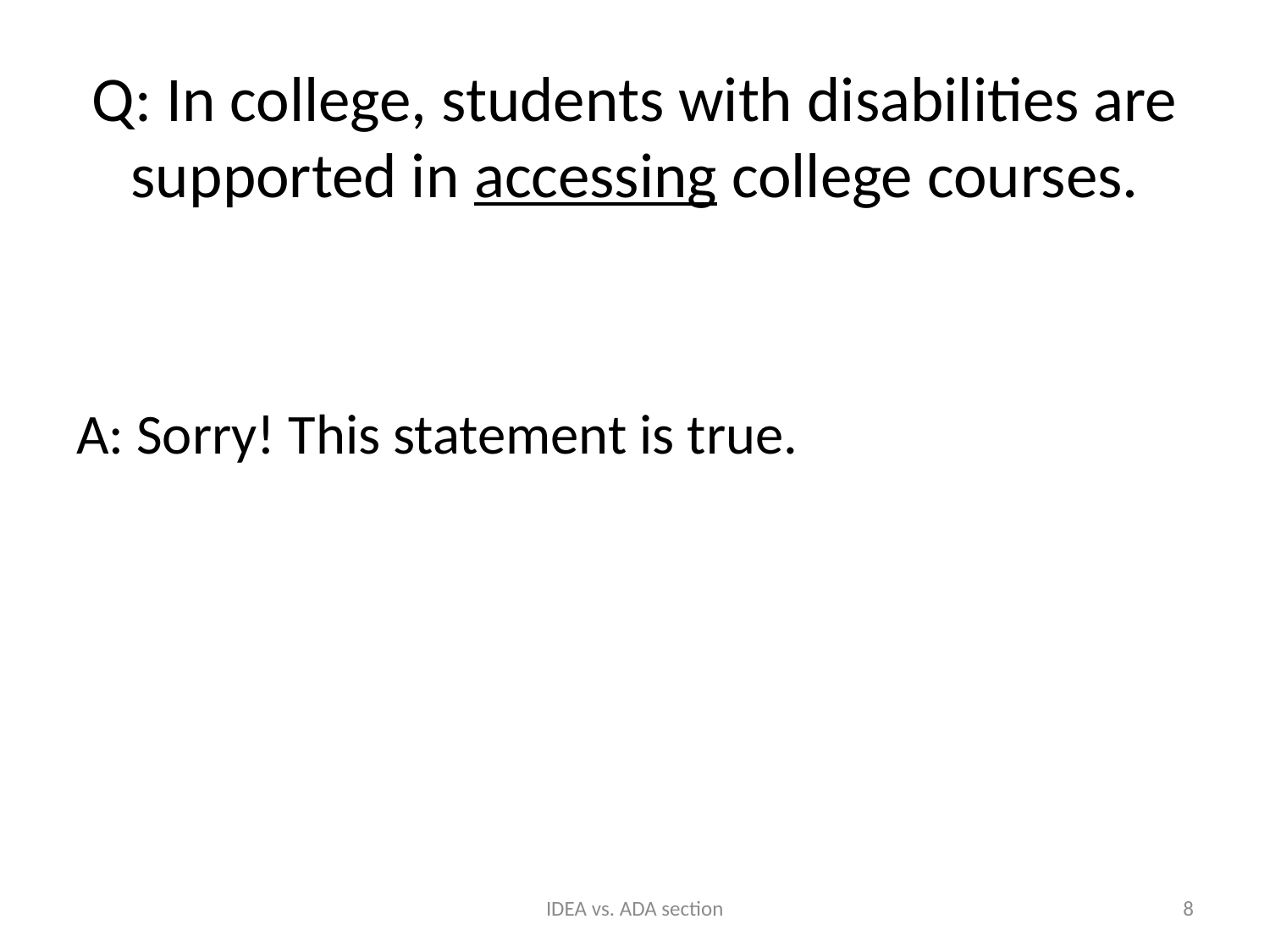

# Q: In college, students with disabilities are supported in accessing college courses.
A: Sorry! This statement is true.
IDEA vs. ADA section
8